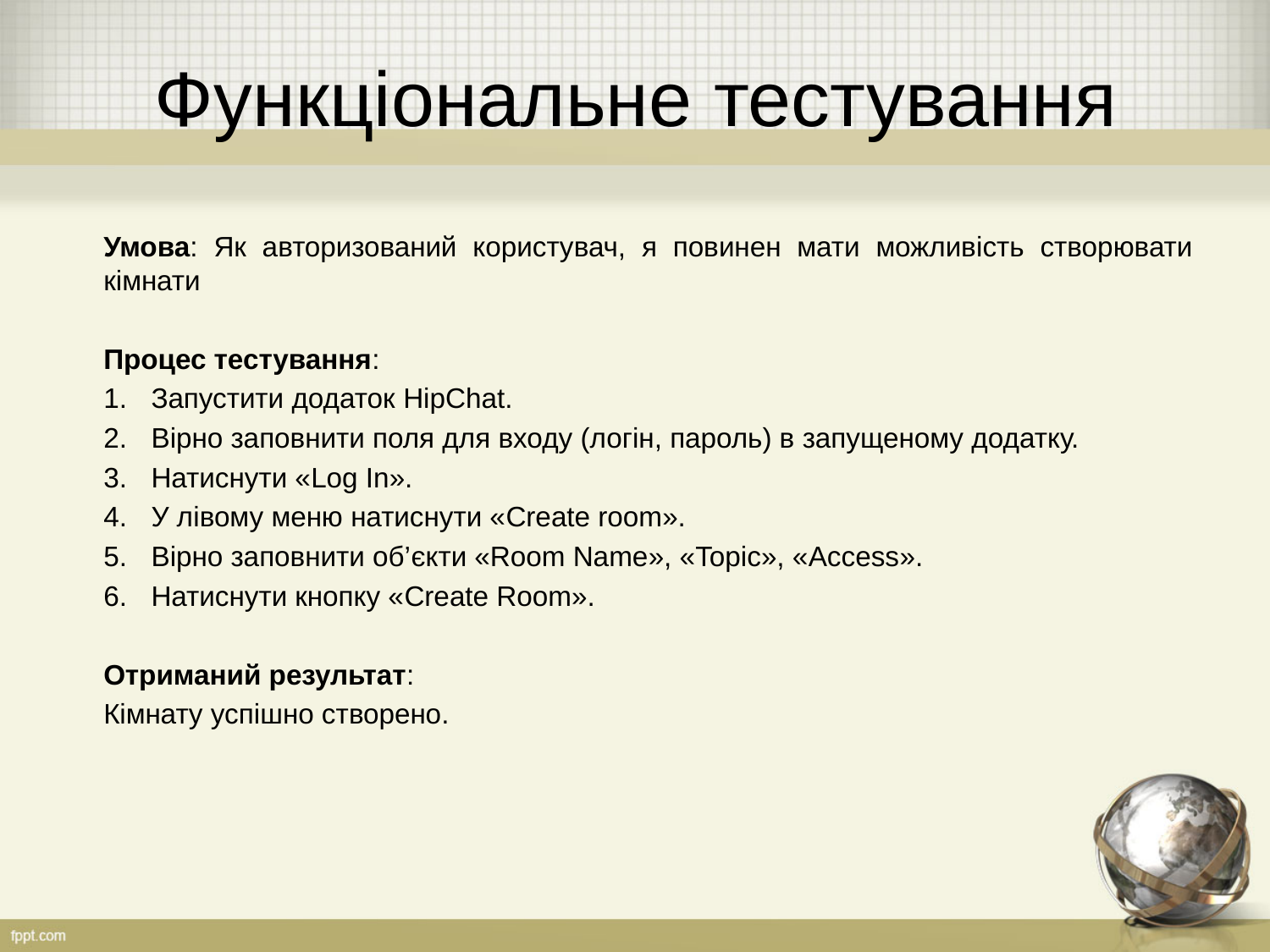

# Функціональне тестування
Умова: Як авторизований користувач, я повинен мати можливість створювати кімнати

Процес тестування:
Запустити додаток HipChat.
Вірно заповнити поля для входу (логін, пароль) в запущеному додатку.
Натиснути «Log In».
У лівому меню натиснути «Create room».
Вірно заповнити об’єкти «Room Name», «Topic», «Access».
Натиснути кнопку «Create Room».

Отриманий результат:
Кімнату успішно створено.